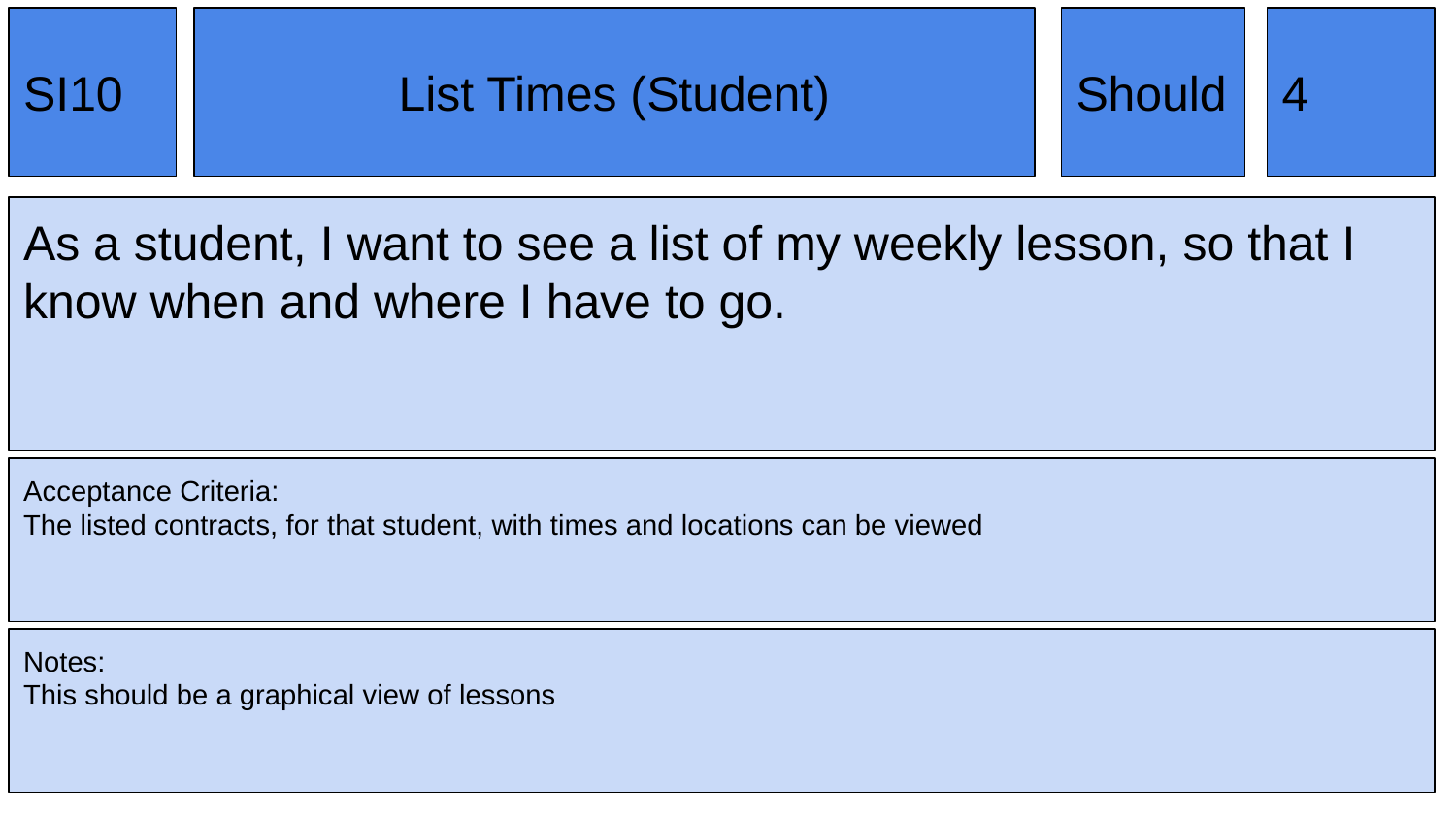

SI10
List Times (Student)
Should
4
As a student, I want to see a list of my weekly lesson, so that I know when and where I have to go.
Acceptance Criteria:
The listed contracts, for that student, with times and locations can be viewed

Notes:
This should be a graphical view of lessons